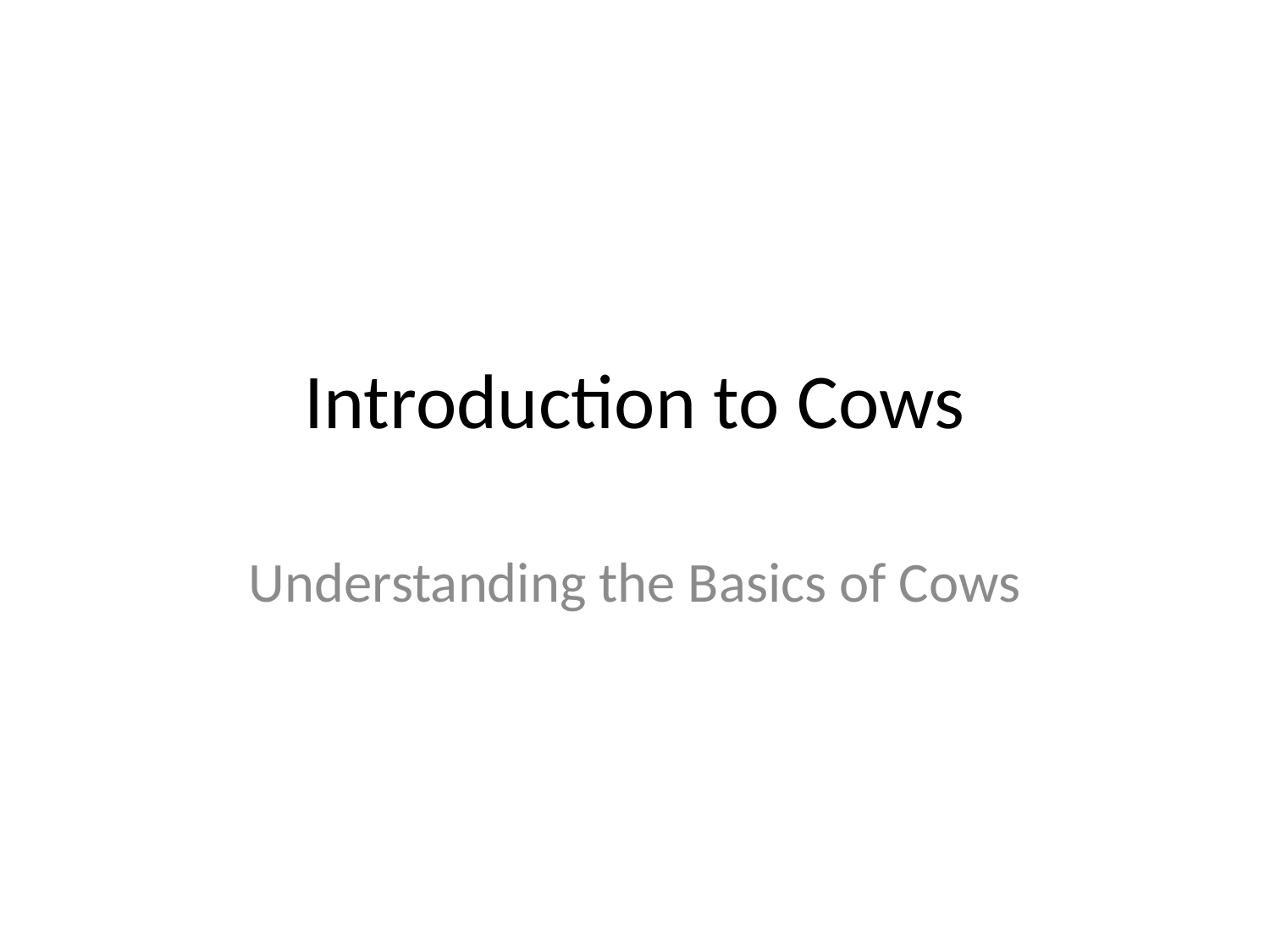

# Introduction to Cows
Understanding the Basics of Cows